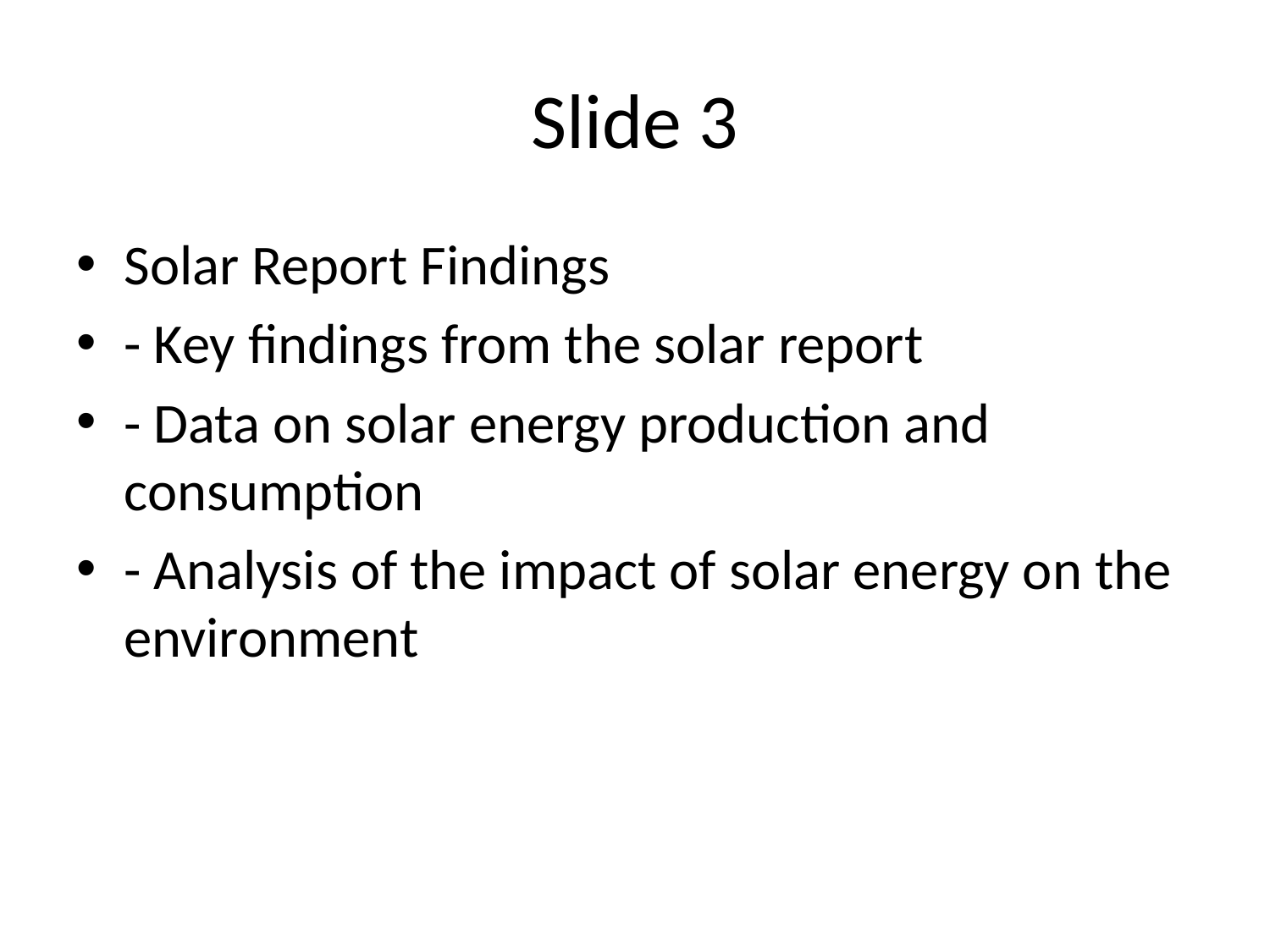

# Slide 3
Solar Report Findings
- Key findings from the solar report
- Data on solar energy production and consumption
- Analysis of the impact of solar energy on the environment